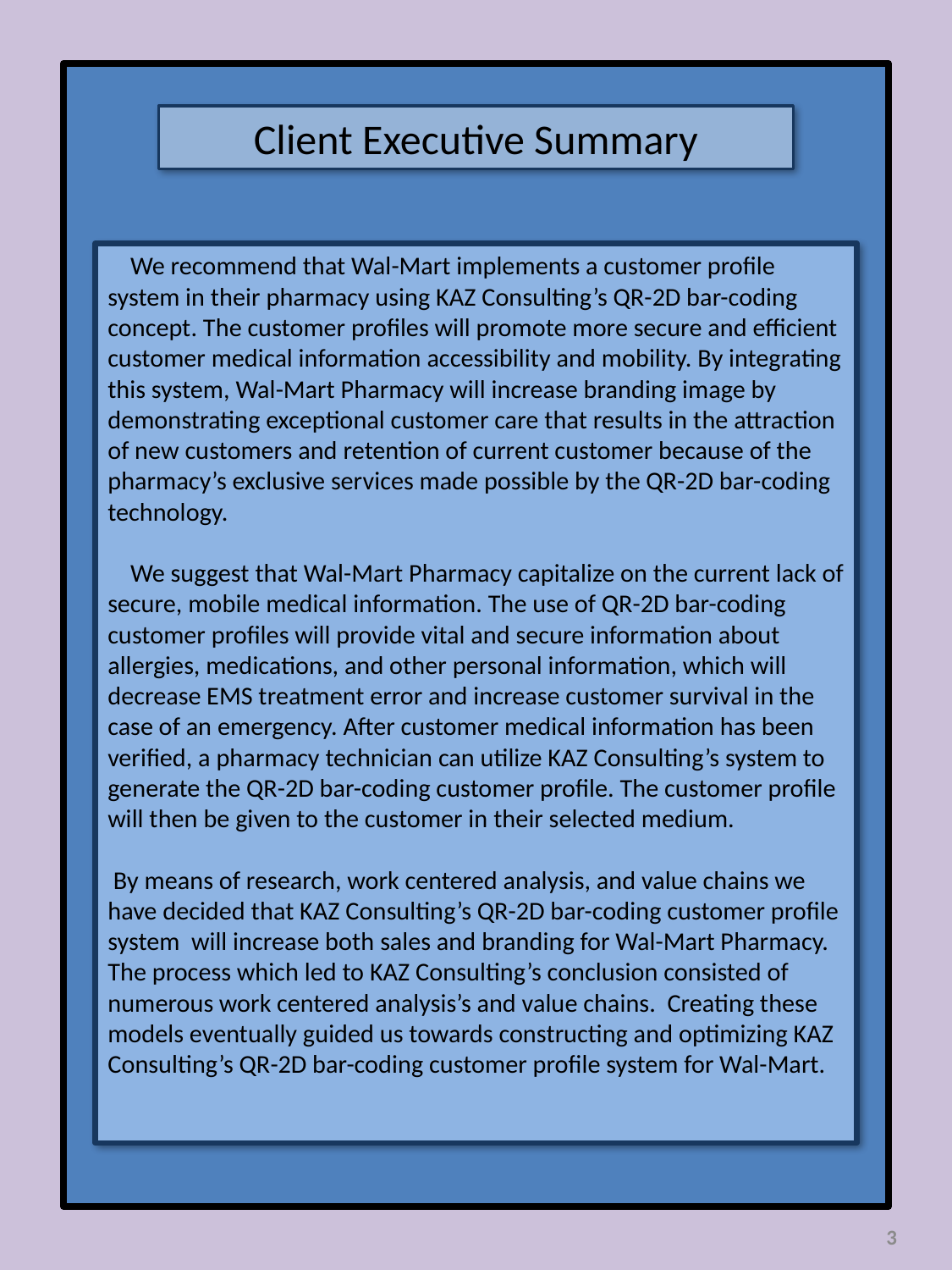

Client Executive Summary

    We recommend that Wal-Mart implements a customer profile system in their pharmacy using KAZ Consulting’s QR-2D bar-coding concept. The customer profiles will promote more secure and efficient customer medical information accessibility and mobility. By integrating this system, Wal-Mart Pharmacy will increase branding image by demonstrating exceptional customer care that results in the attraction of new customers and retention of current customer because of the pharmacy’s exclusive services made possible by the QR-2D bar-coding technology.

    We suggest that Wal-Mart Pharmacy capitalize on the current lack of secure, mobile medical information. The use of QR-2D bar-coding customer profiles will provide vital and secure information about allergies, medications, and other personal information, which will decrease EMS treatment error and increase customer survival in the case of an emergency. After customer medical information has been verified, a pharmacy technician can utilize KAZ Consulting’s system to generate the QR-2D bar-coding customer profile. The customer profile will then be given to the customer in their selected medium.

 By means of research, work centered analysis, and value chains we have decided that KAZ Consulting’s QR-2D bar-coding customer profile system  will increase both sales and branding for Wal-Mart Pharmacy. The process which led to KAZ Consulting’s conclusion consisted of numerous work centered analysis’s and value chains.  Creating these models eventually guided us towards constructing and optimizing KAZ Consulting’s QR-2D bar-coding customer profile system for Wal-Mart.

3